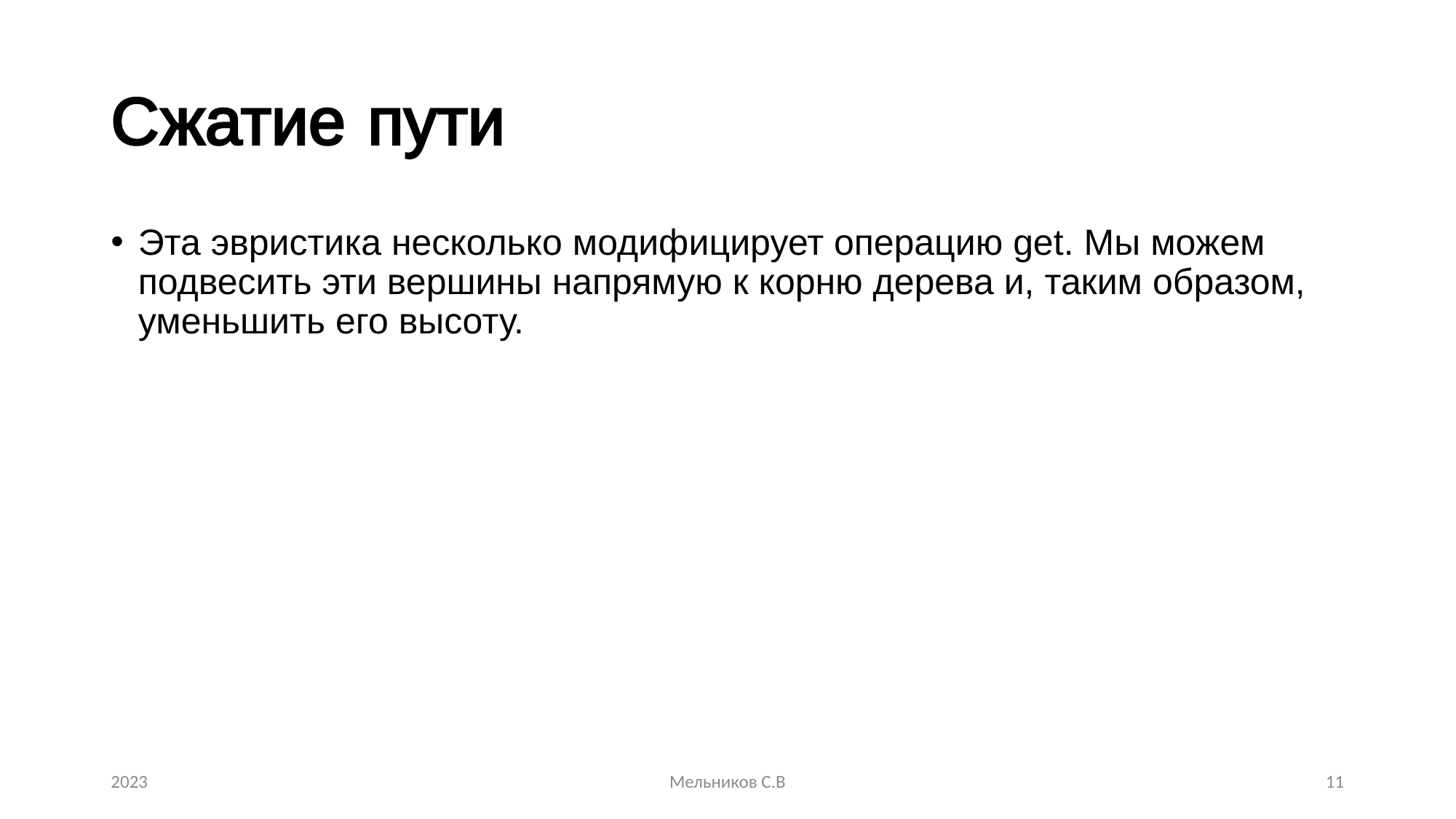

# Сжатие пути
Эта эвристика несколько модифицирует операцию get. Мы можем подвесить эти вершины напрямую к корню дерева и, таким образом, уменьшить его высоту.
2023
Мельников С.В
11